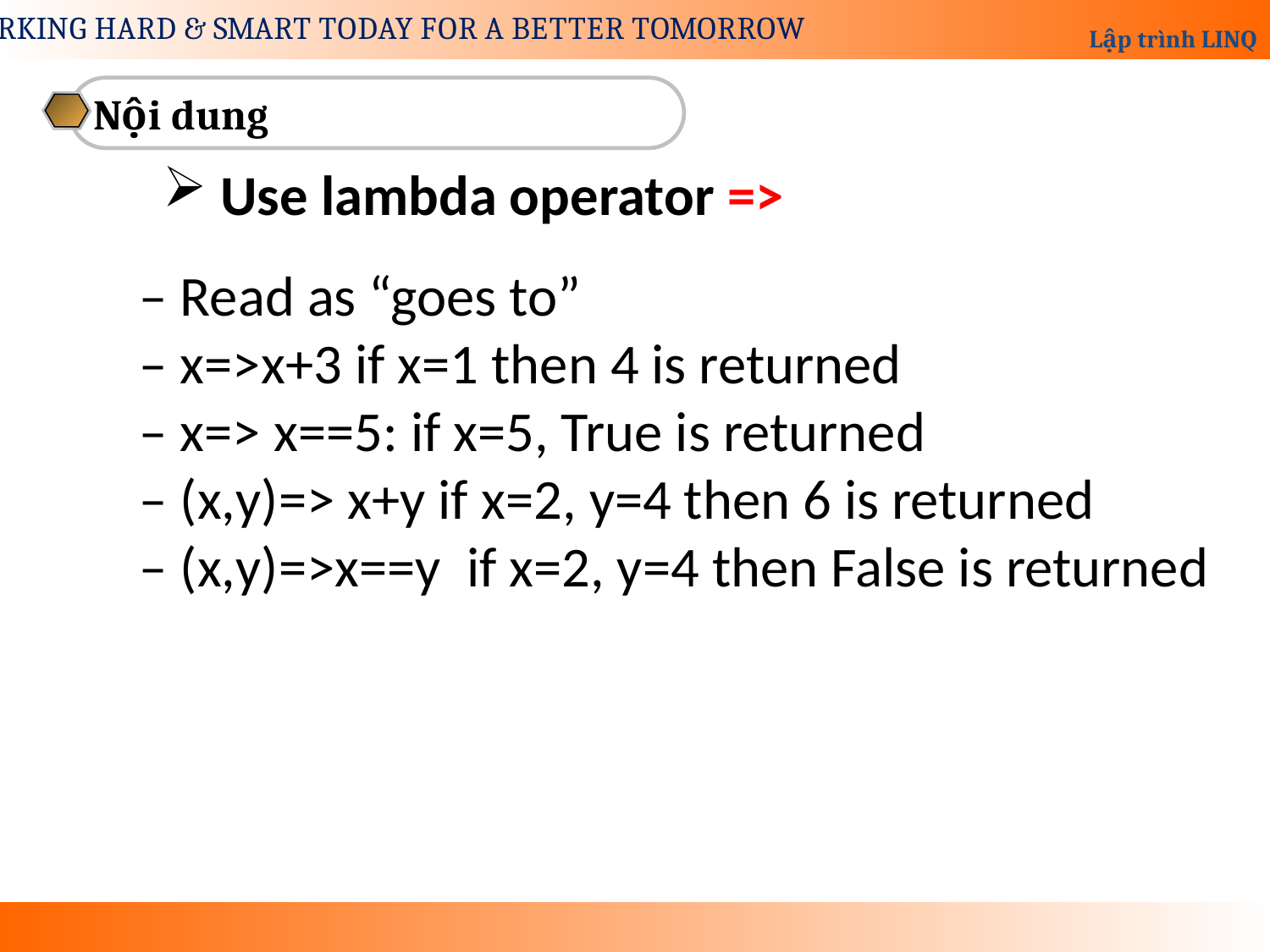

Nội dung

 Use lambda operator =>
– Read as “goes to”
– x=>x+3 if x=1 then 4 is returned
– x=> x==5: if x=5, True is returned
– (x,y)=> x+y if x=2, y=4 then 6 is returned
– (x,y)=>x==y  if x=2, y=4 then False is returned